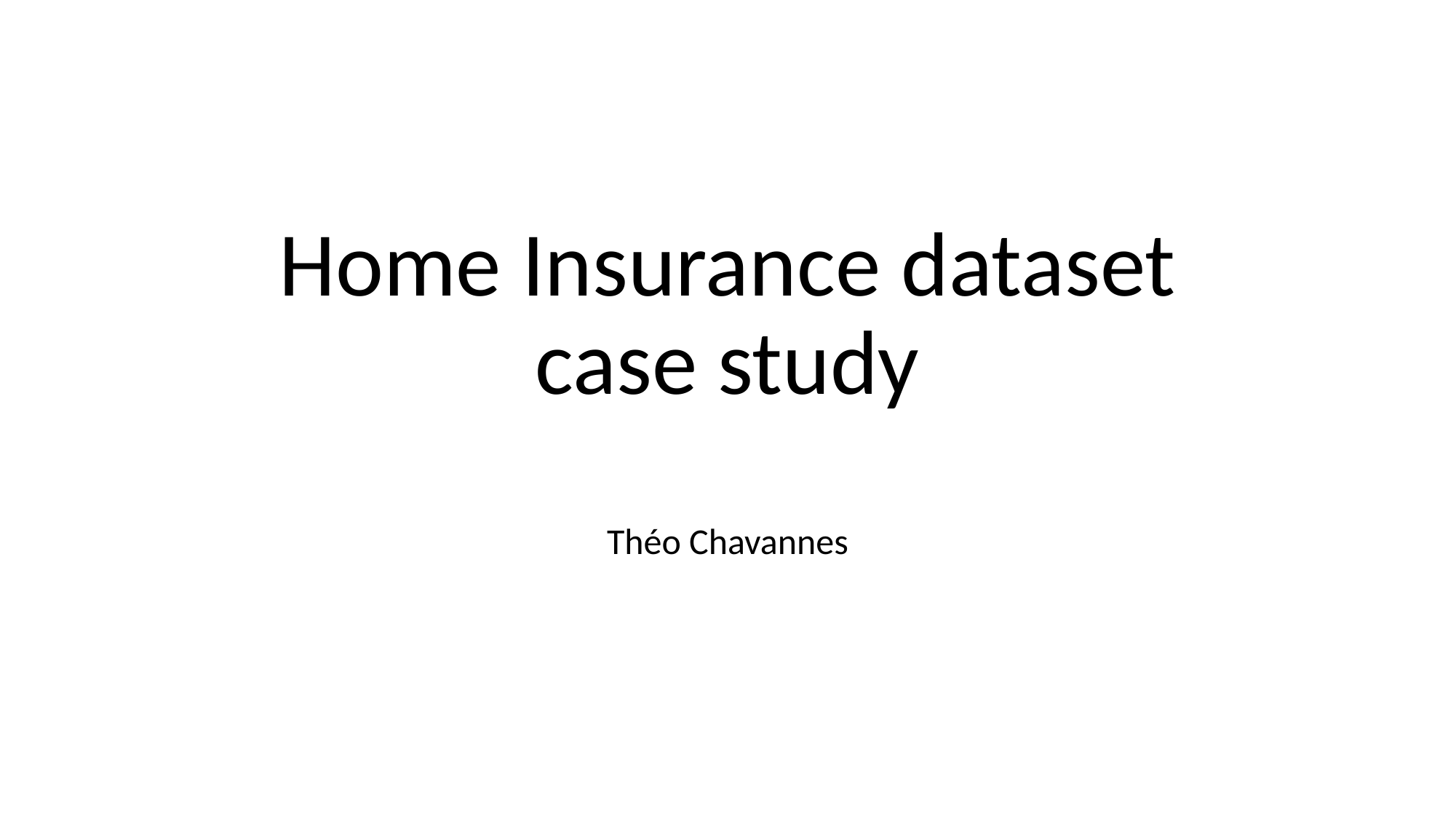

# Home Insurance dataset case study
Théo Chavannes